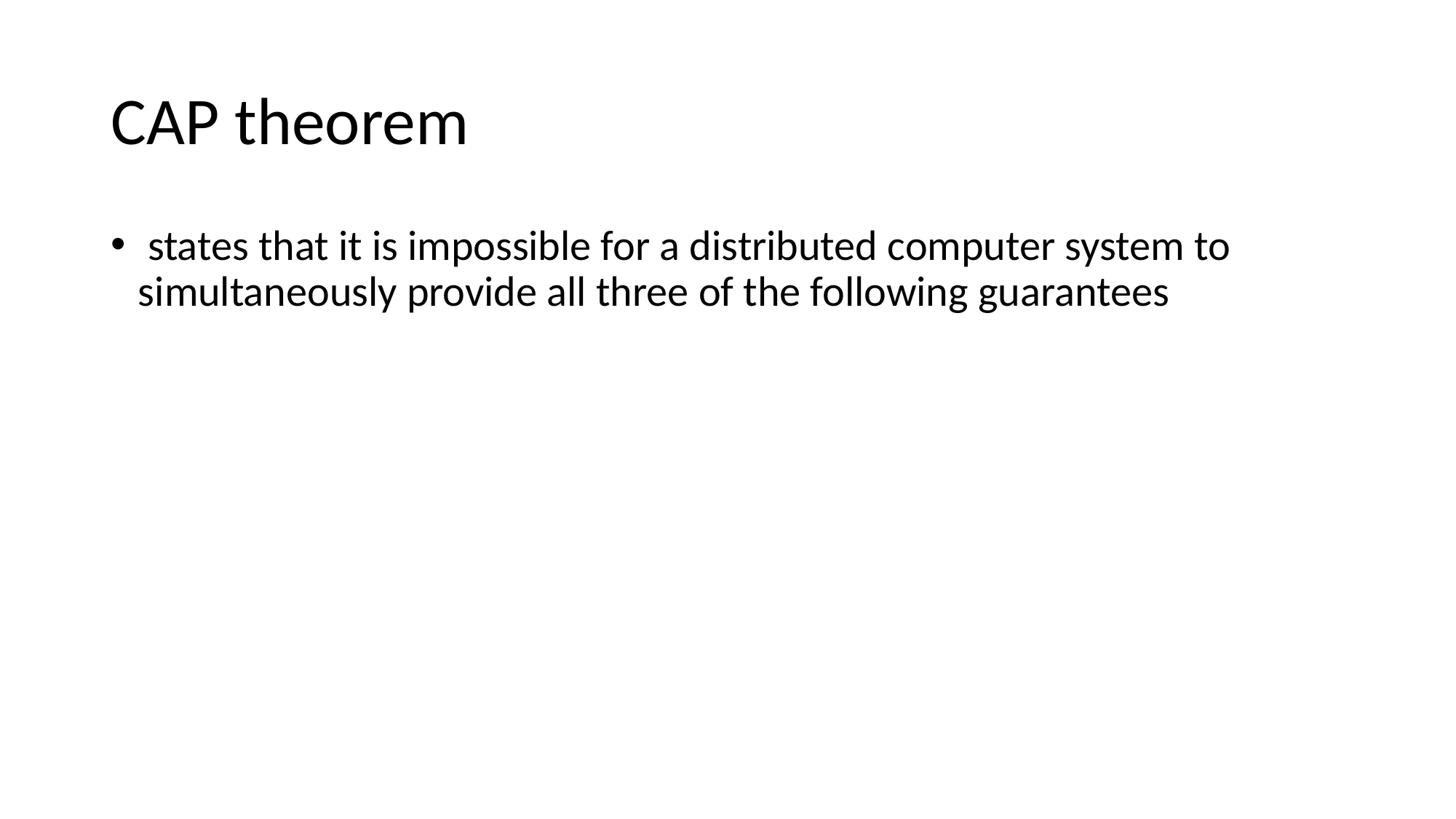

# CAP theorem
 states that it is impossible for a distributed computer system to simultaneously provide all three of the following guarantees